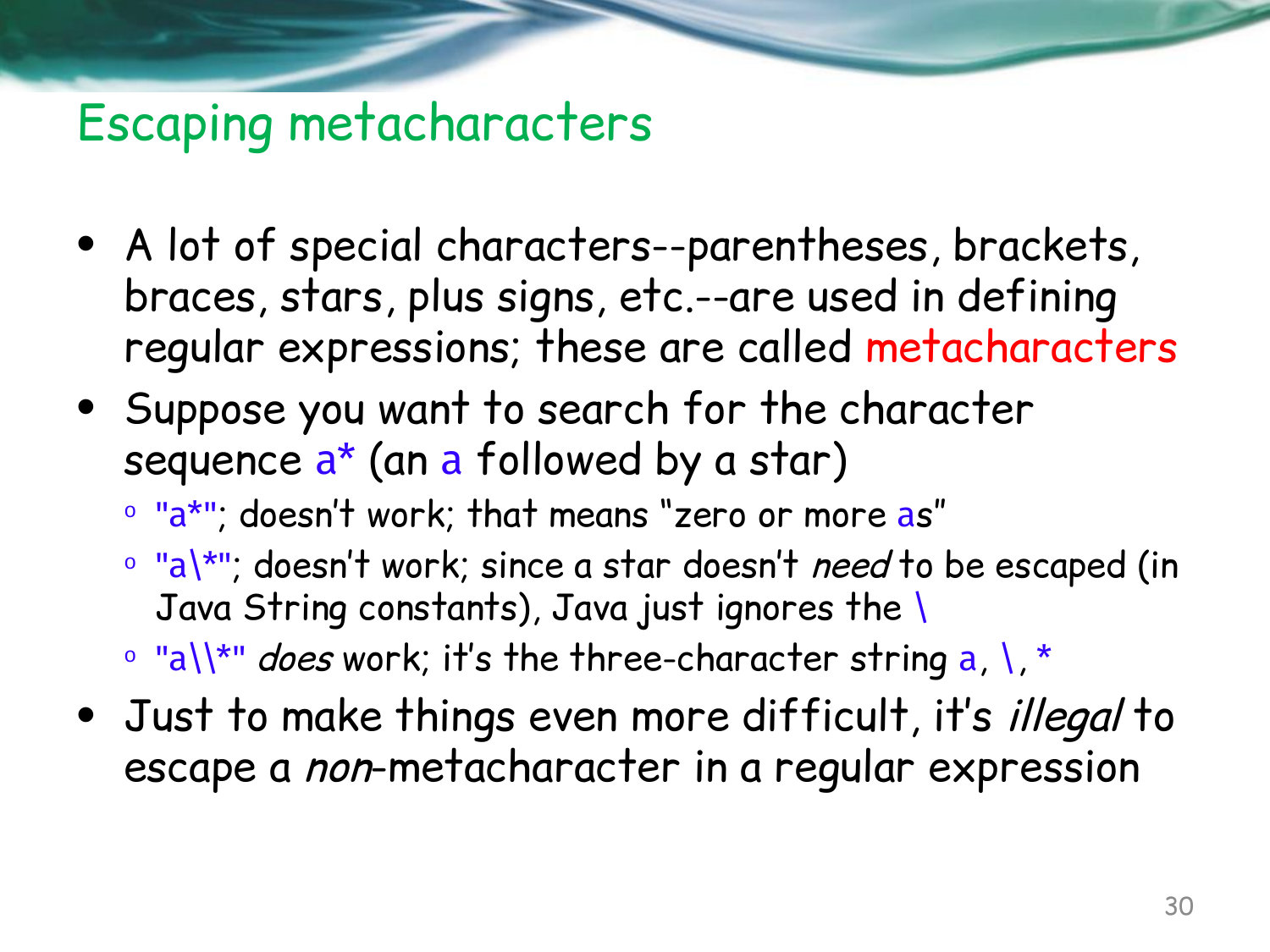

# Escaping metacharacters
A lot of special characters--parentheses, brackets, braces, stars, plus signs, etc.--are used in defining regular expressions; these are called metacharacters
Suppose you want to search for the character sequence a* (an a followed by a star)‏
"a*"; doesn’t work; that means “zero or more as”
"a\*"; doesn’t work; since a star doesn’t need to be escaped (in Java String constants), Java just ignores the \
"a\\*" does work; it’s the three-character string a, \, *
Just to make things even more difficult, it’s illegal to escape a non-metacharacter in a regular expression
30